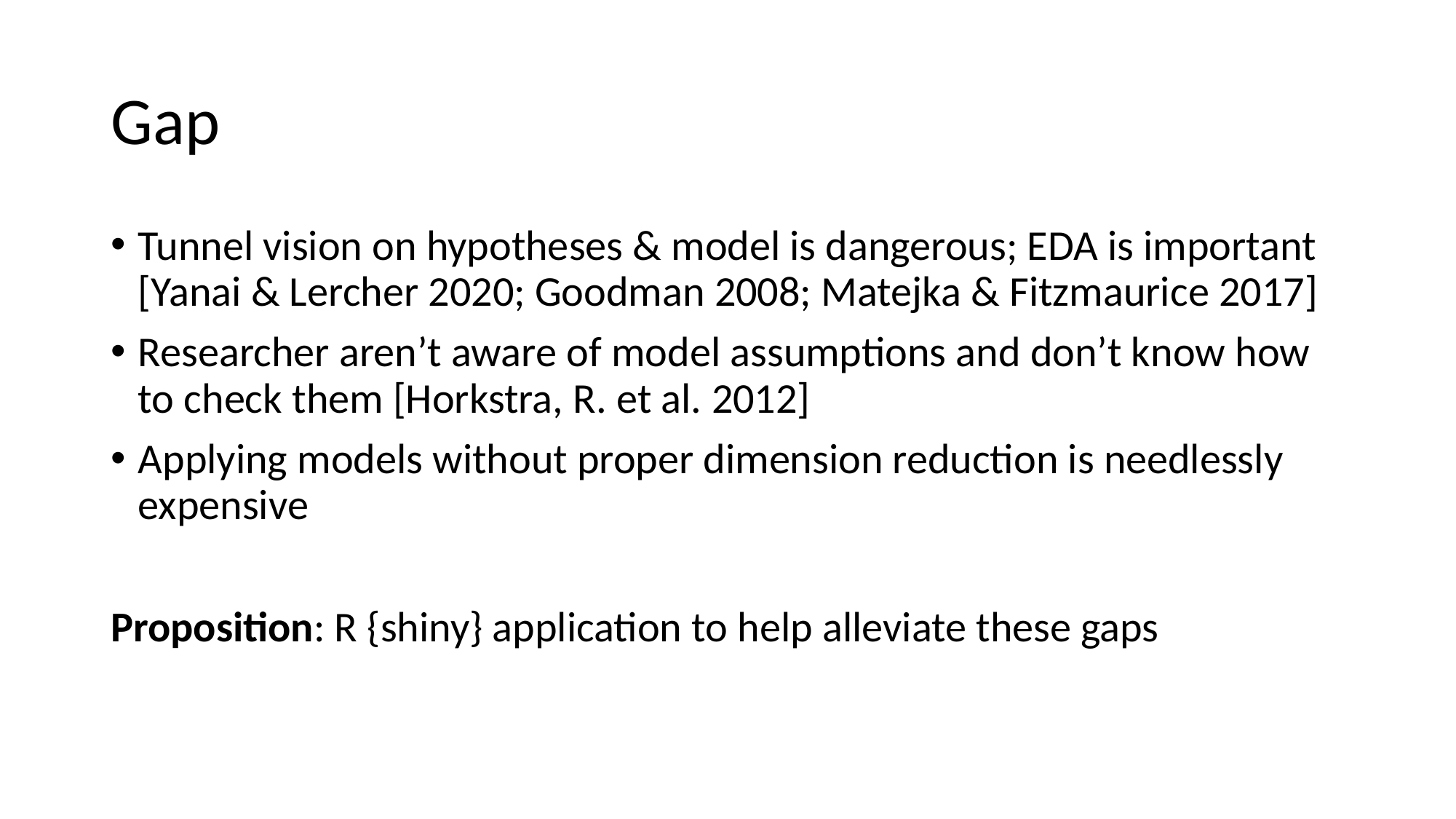

# Gap
Tunnel vision on hypotheses & model is dangerous; EDA is important [Yanai & Lercher 2020; Goodman 2008; Matejka & Fitzmaurice 2017]
Researcher aren’t aware of model assumptions and don’t know how to check them [Horkstra, R. et al. 2012]
Applying models without proper dimension reduction is needlessly expensive

Proposition: R {shiny} application to help alleviate these gaps